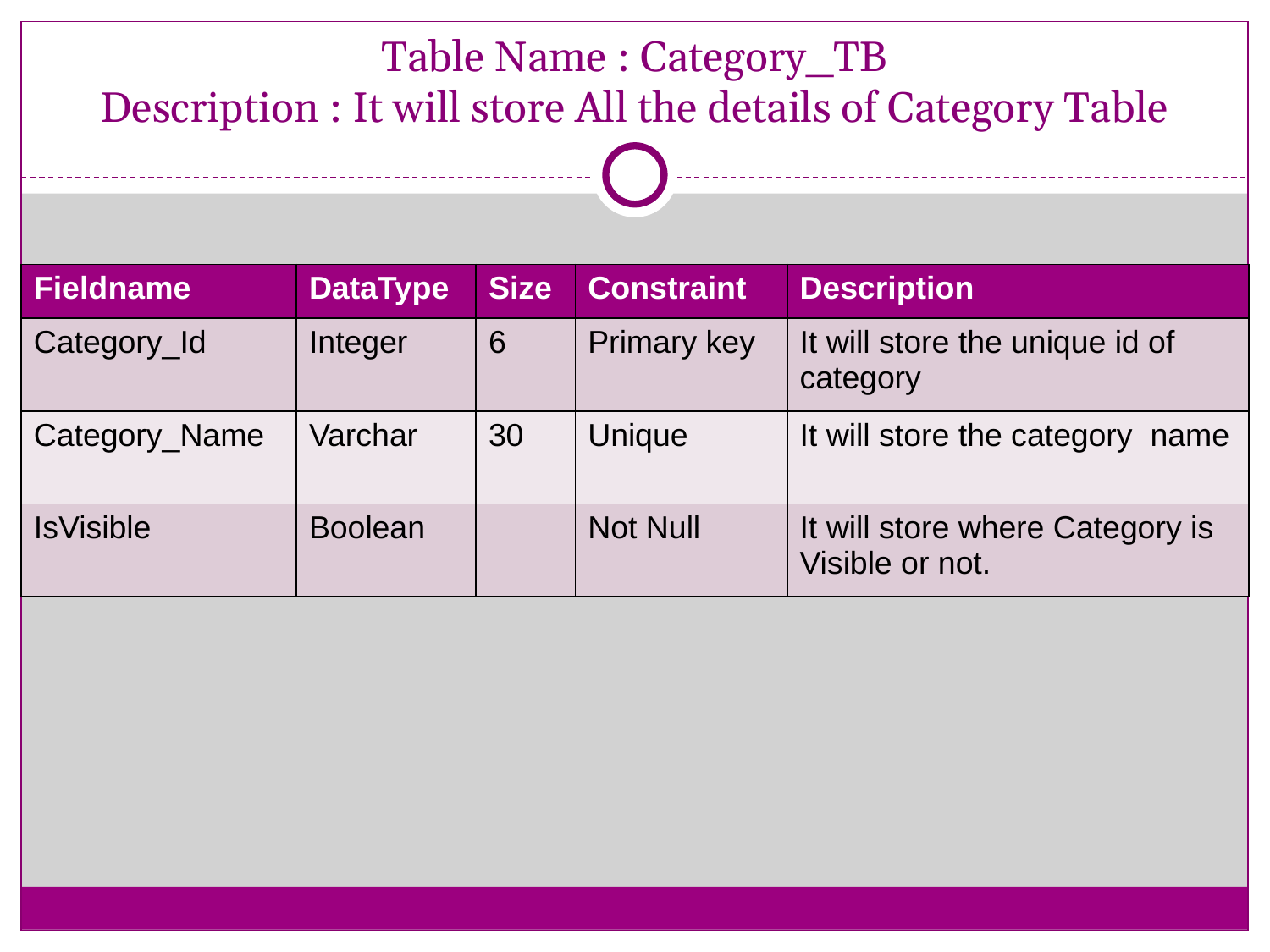

# Table Name : Category_TB Description : It will store All the details of Category Table
| Fieldname | DataType | Size | Constraint | Description |
| --- | --- | --- | --- | --- |
| Category\_Id | Integer | 6 | Primary key | It will store the unique id of category |
| Category\_Name | Varchar | 30 | Unique | It will store the category name |
| IsVisible | Boolean |  | Not Null | It will store where Category is Visible or not. |